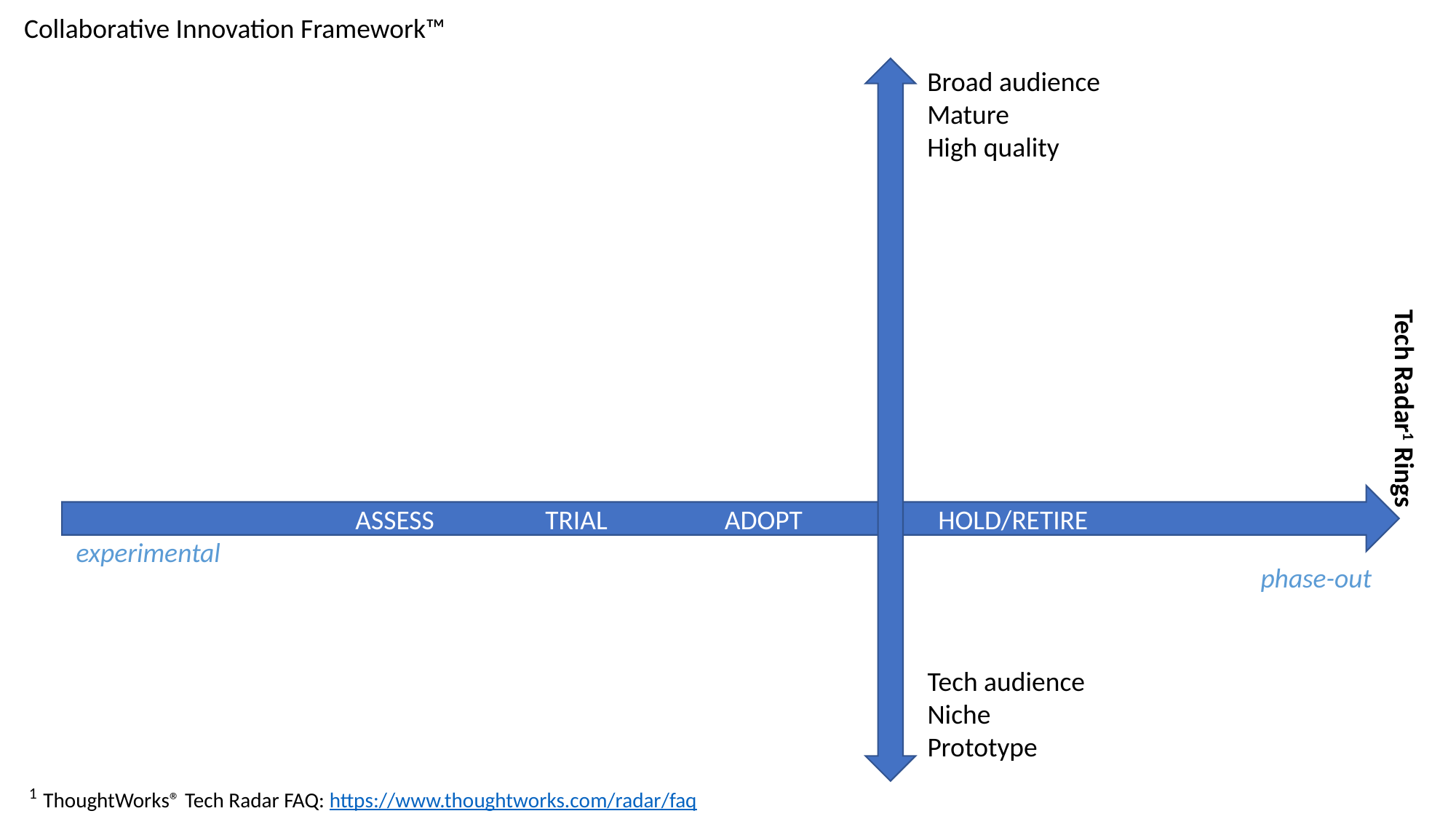

Collaborative Innovation Framework™

Broad audience
Mature
High quality

high
low
Tech Radar1 Rings
ASSESS                  TRIAL                   ADOPT                      HOLD/RETIRE
experimental
phase-out
Tech audience
Niche
Prototype

1 ThoughtWorks® Tech Radar FAQ: https://www.thoughtworks.com/radar/faq